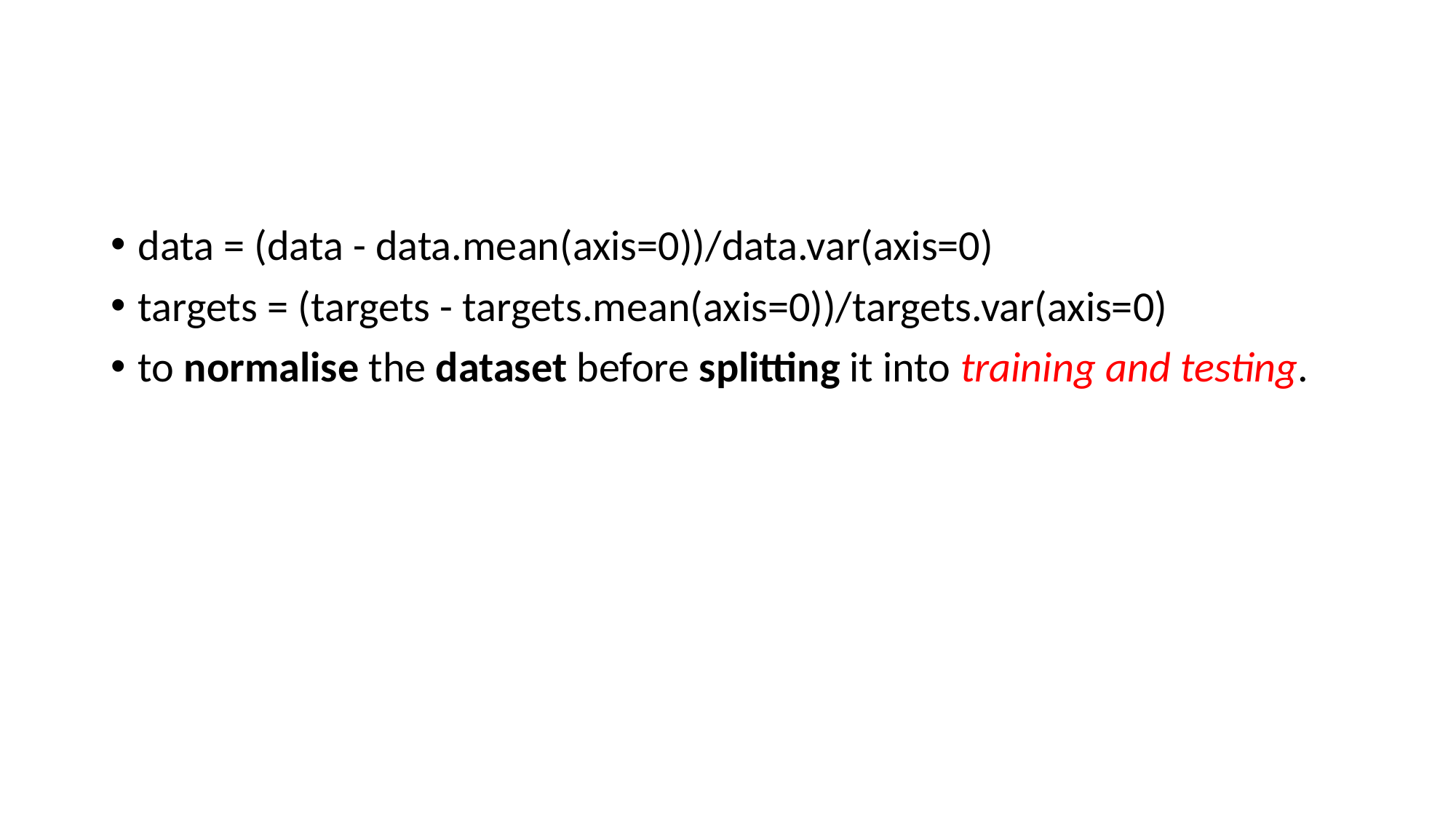

#
data = (data - data.mean(axis=0))/data.var(axis=0)
targets = (targets - targets.mean(axis=0))/targets.var(axis=0)
to normalise the dataset before splitting it into training and testing.